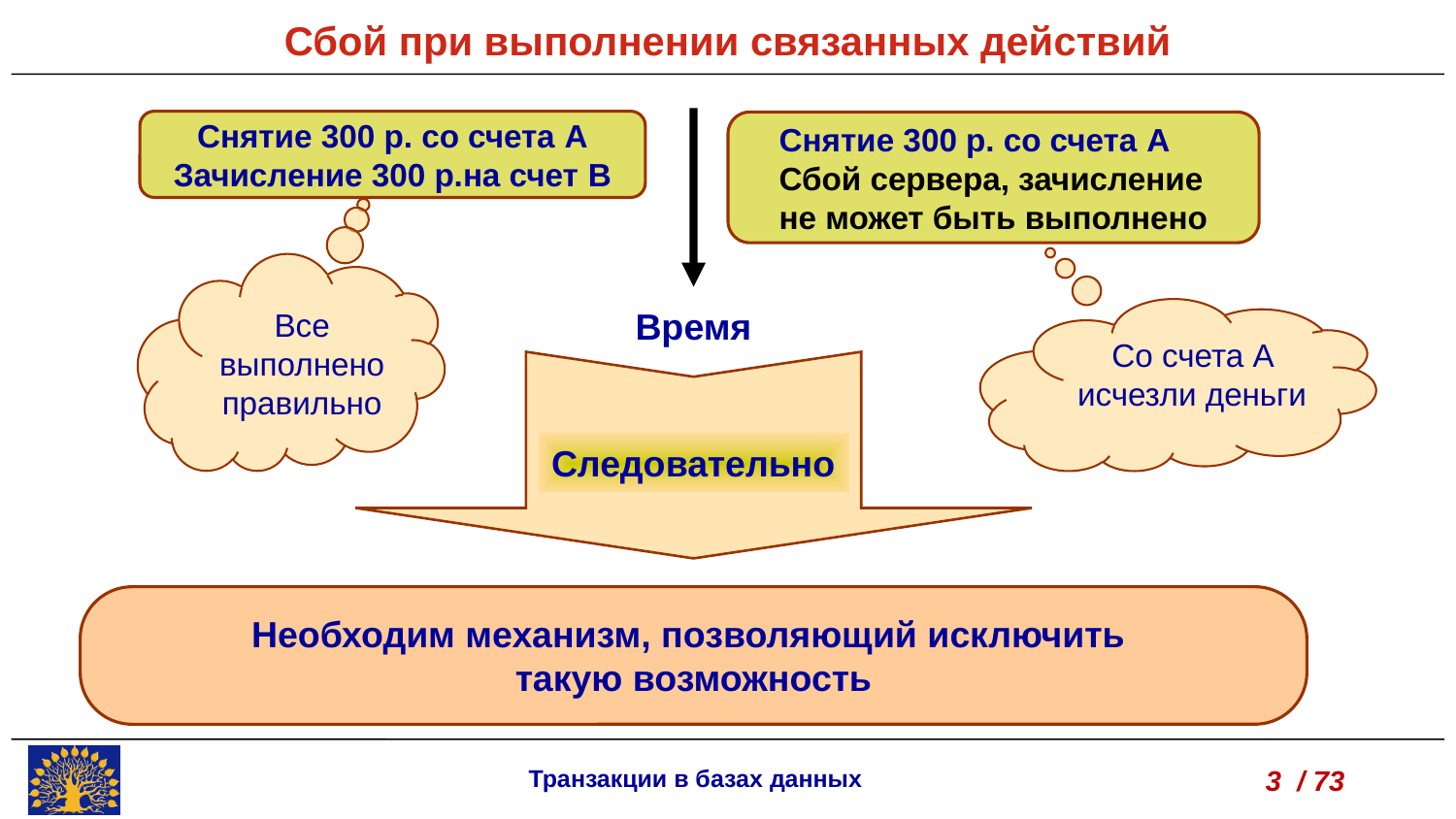

Сбой при выполнении связанных действий

Снятие 300 р. со счета A
Зачисление 300 р.на счет B
Снятие 300 р. со счета A
Сбой сервера, зачисление
не может быть выполнено

Все выполнено правильно
Время
Со счета A исчезли деньги

Следовательно
Необходим механизм, позволяющий исключить
такую возможность